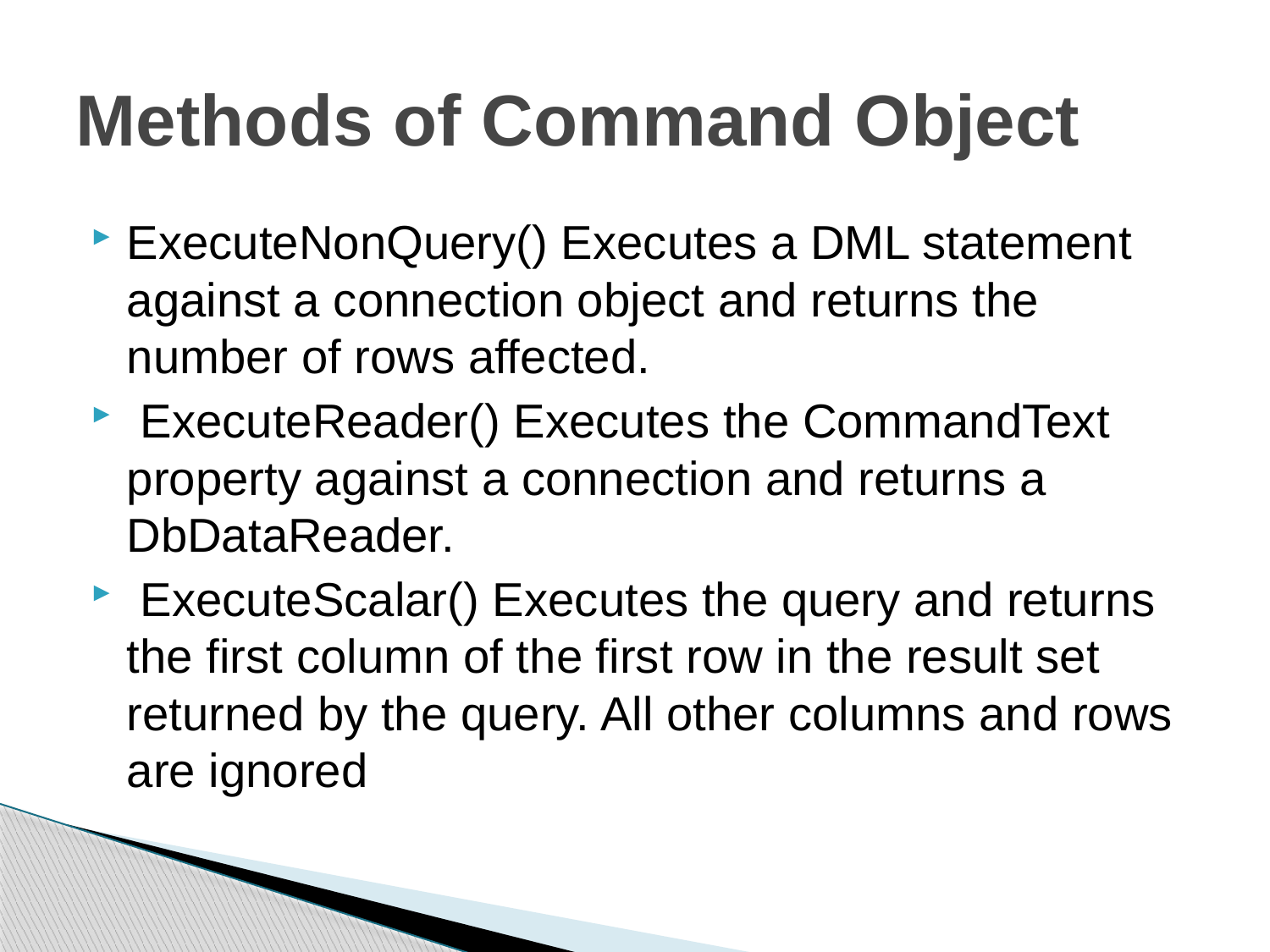

# Methods of Command Object
ExecuteNonQuery() Executes a DML statement against a connection object and returns the number of rows affected.
 ExecuteReader() Executes the CommandText property against a connection and returns a DbDataReader.
 ExecuteScalar() Executes the query and returns the first column of the first row in the result set returned by the query. All other columns and rows are ignored